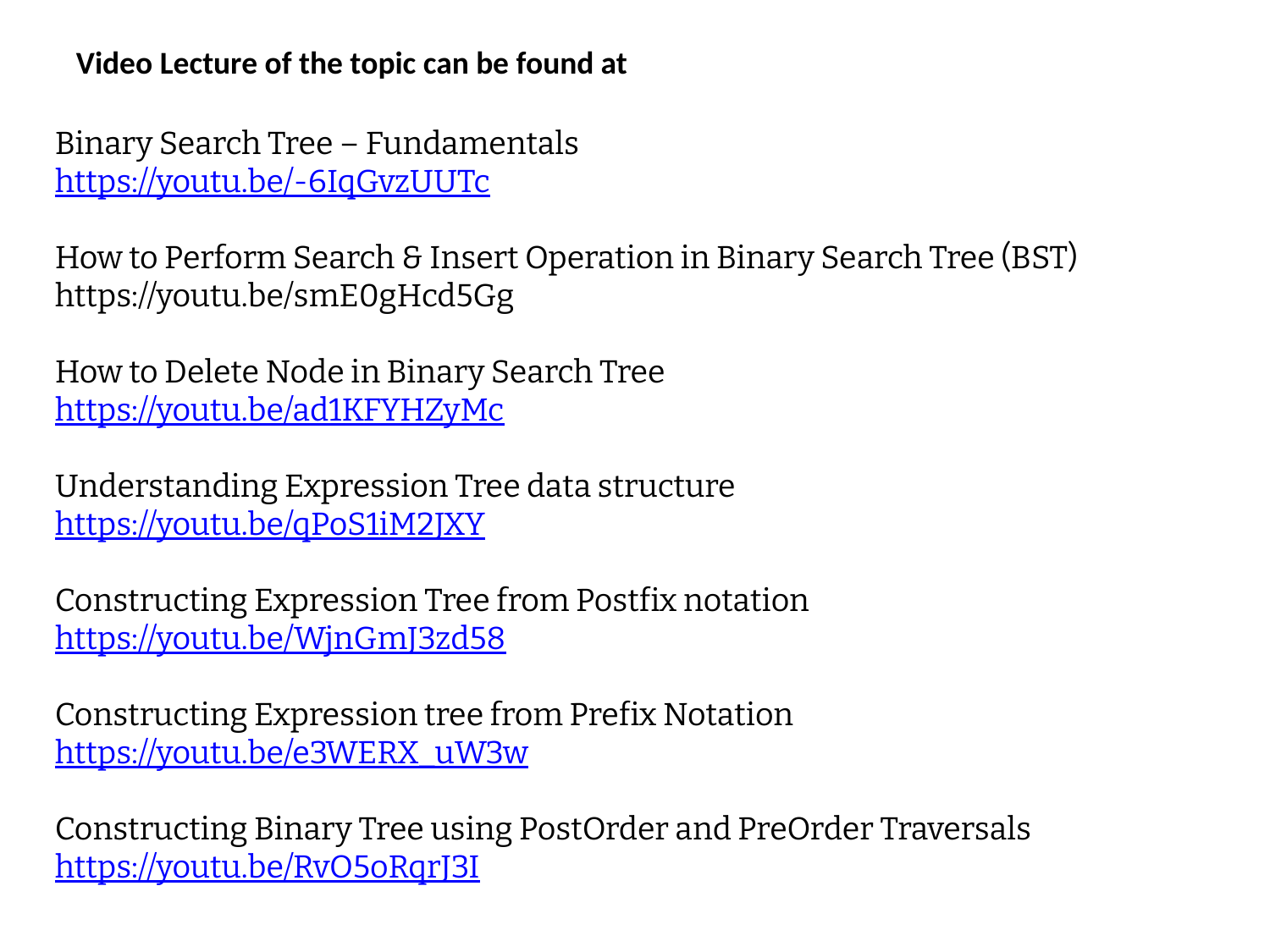

Video Lecture of the topic can be found at
Binary Search Tree – Fundamentals
https://youtu.be/-6IqGvzUUTc

How to Perform Search & Insert Operation in Binary Search Tree (BST)
https://youtu.be/smE0gHcd5Gg

How to Delete Node in Binary Search Tree
https://youtu.be/ad1KFYHZyMc

Understanding Expression Tree data structure
https://youtu.be/qPoS1iM2JXY

Constructing Expression Tree from Postfix notation
https://youtu.be/WjnGmJ3zd58

Constructing Expression tree from Prefix Notation
https://youtu.be/e3WERX_uW3w

Constructing Binary Tree using PostOrder and PreOrder Traversals
https://youtu.be/RvO5oRqrJ3I